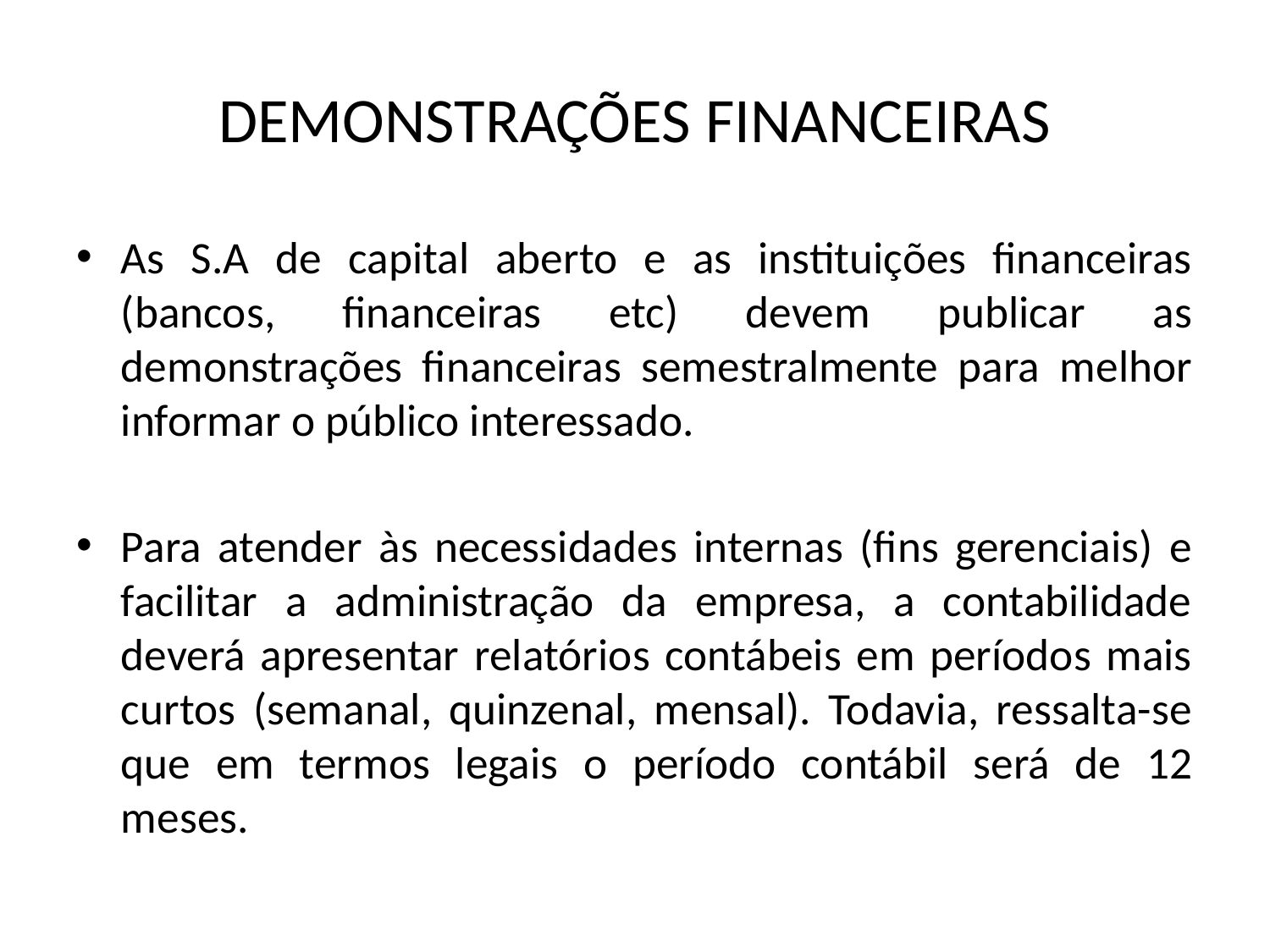

# DEMONSTRAÇÕES FINANCEIRAS
As S.A de capital aberto e as instituições financeiras (bancos, financeiras etc) devem publicar as demonstrações financeiras semestralmente para melhor informar o público interessado.

Para atender às necessidades internas (fins gerenciais) e facilitar a administração da empresa, a contabilidade deverá apresentar relatórios contábeis em períodos mais curtos (semanal, quinzenal, mensal). Todavia, ressalta-se que em termos legais o período contábil será de 12 meses.